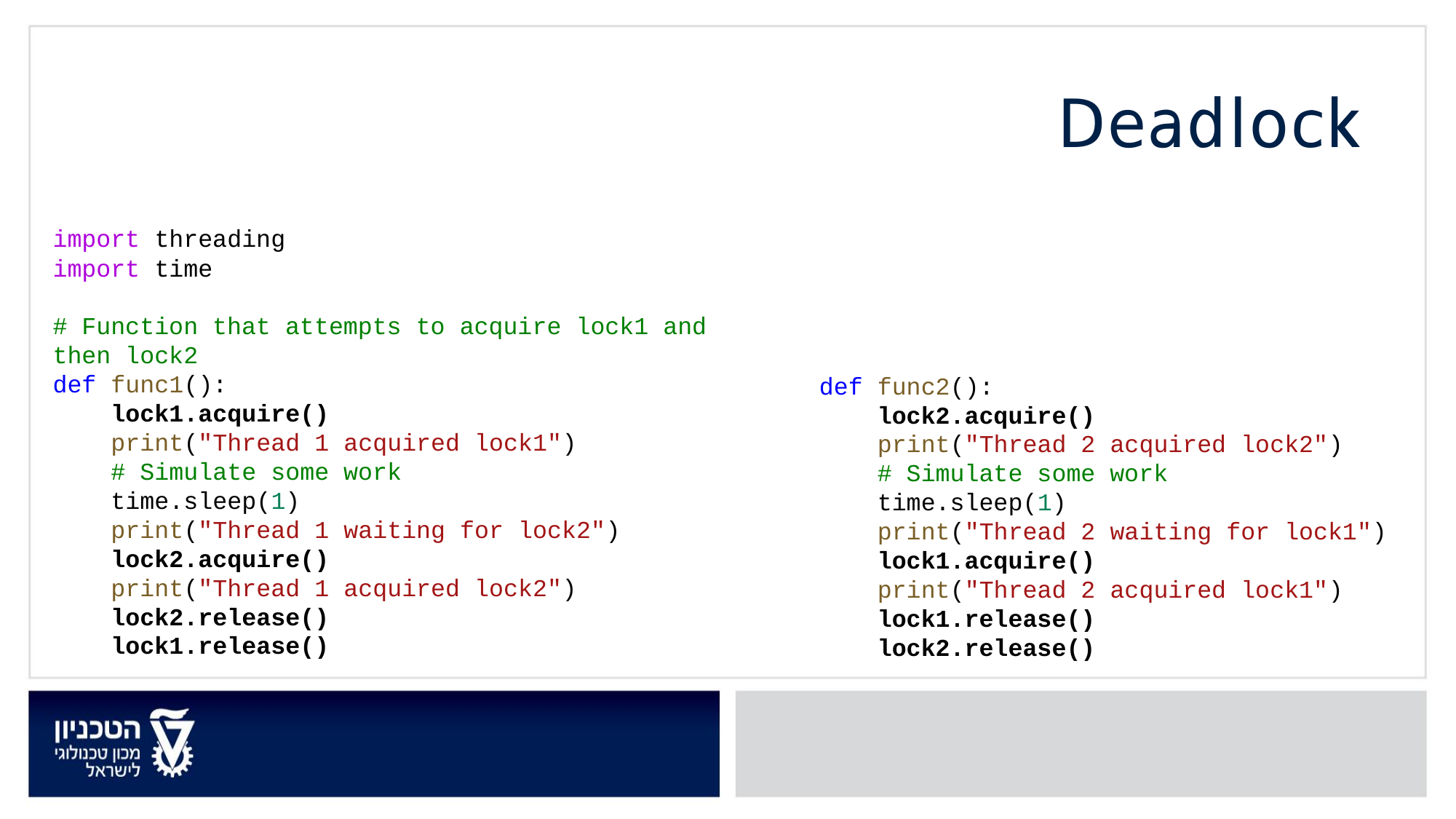

Deadlock
import threading
import time
# Function that attempts to acquire lock1 and then lock2
def func1():
    lock1.acquire()
    print("Thread 1 acquired lock1")
    # Simulate some work
    time.sleep(1)
    print("Thread 1 waiting for lock2")
    lock2.acquire()
    print("Thread 1 acquired lock2")
    lock2.release()
    lock1.release()

def func2():
    lock2.acquire()
    print("Thread 2 acquired lock2")
    # Simulate some work
    time.sleep(1)
    print("Thread 2 waiting for lock1")
    lock1.acquire()
    print("Thread 2 acquired lock1")
    lock1.release()
    lock2.release()